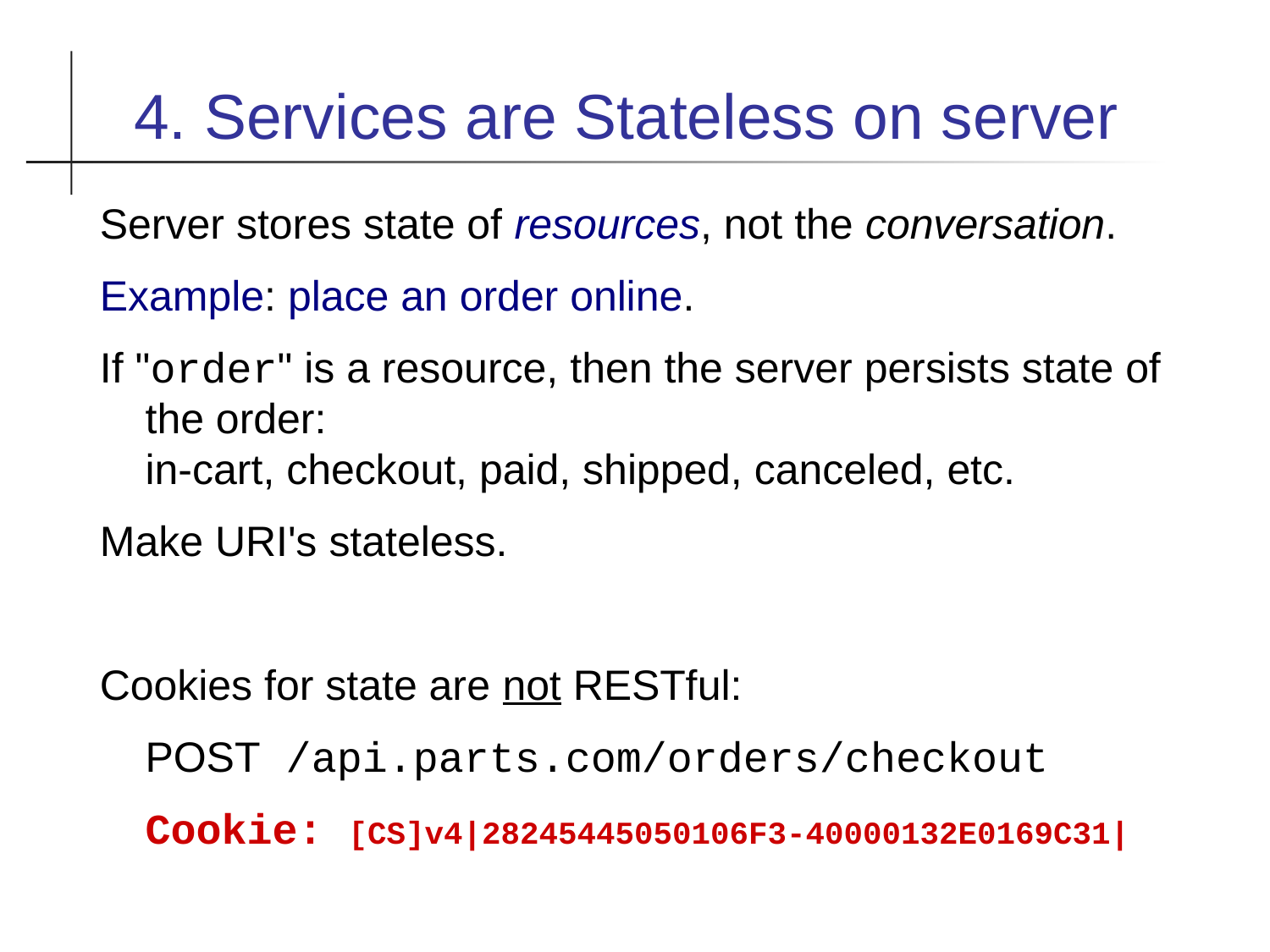

4. Services are Stateless on server
Server stores state of resources, not the conversation.
Example: place an order online.
If "order" is a resource, then the server persists state of the order:
in-cart, checkout, paid, shipped, canceled, etc.
Make URI's stateless.

Cookies for state are not RESTful:
	POST /api.parts.com/orders/checkout
	Cookie: [CS]v4|28245445050106F3-40000132E0169C31|